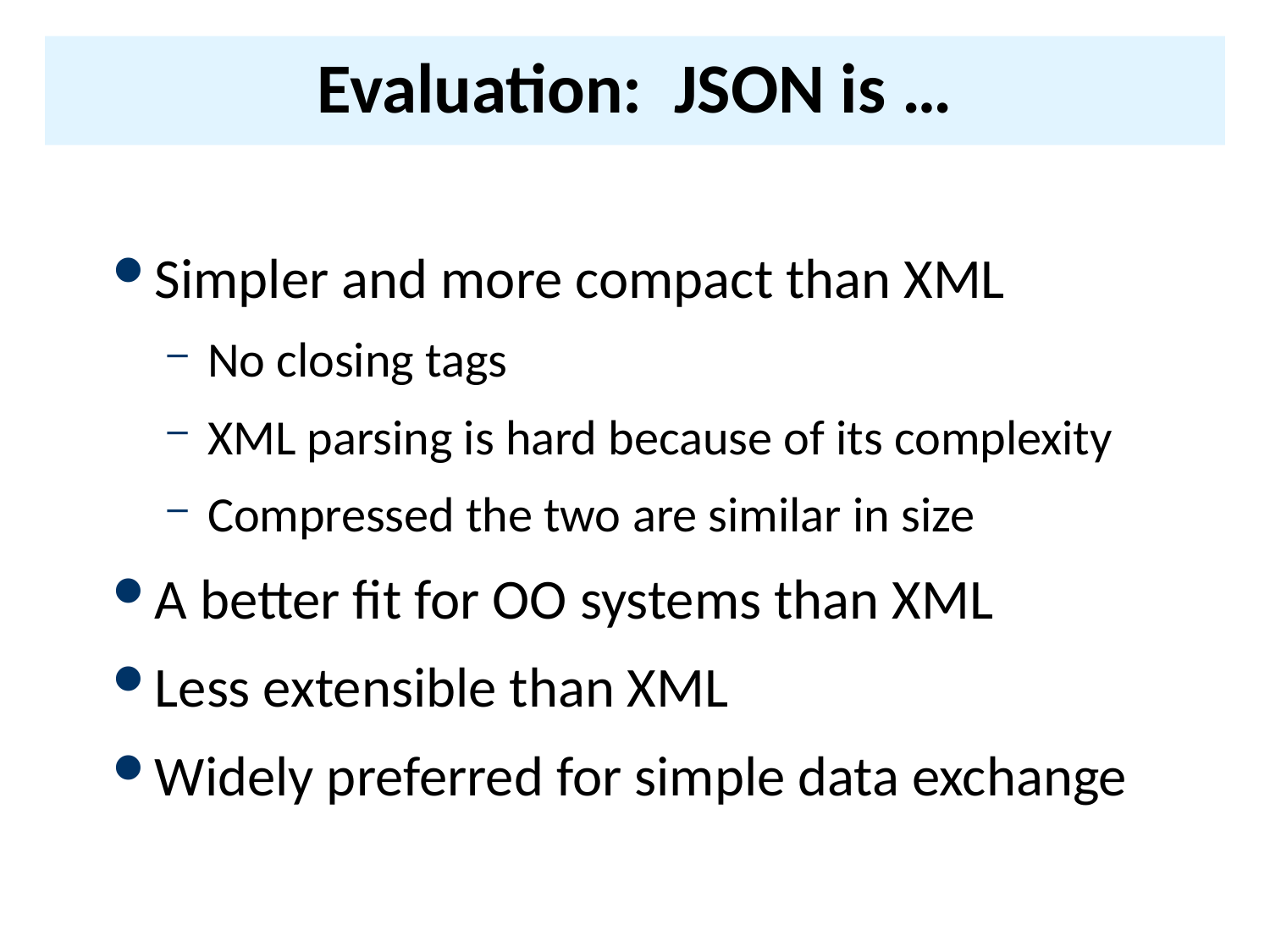

# Evaluation:  JSON is …
Simpler and more compact than XML
No closing tags
XML parsing is hard because of its complexity
Compressed the two are similar in size
A better fit for OO systems than XML
Less extensible than XML
Widely preferred for simple data exchange